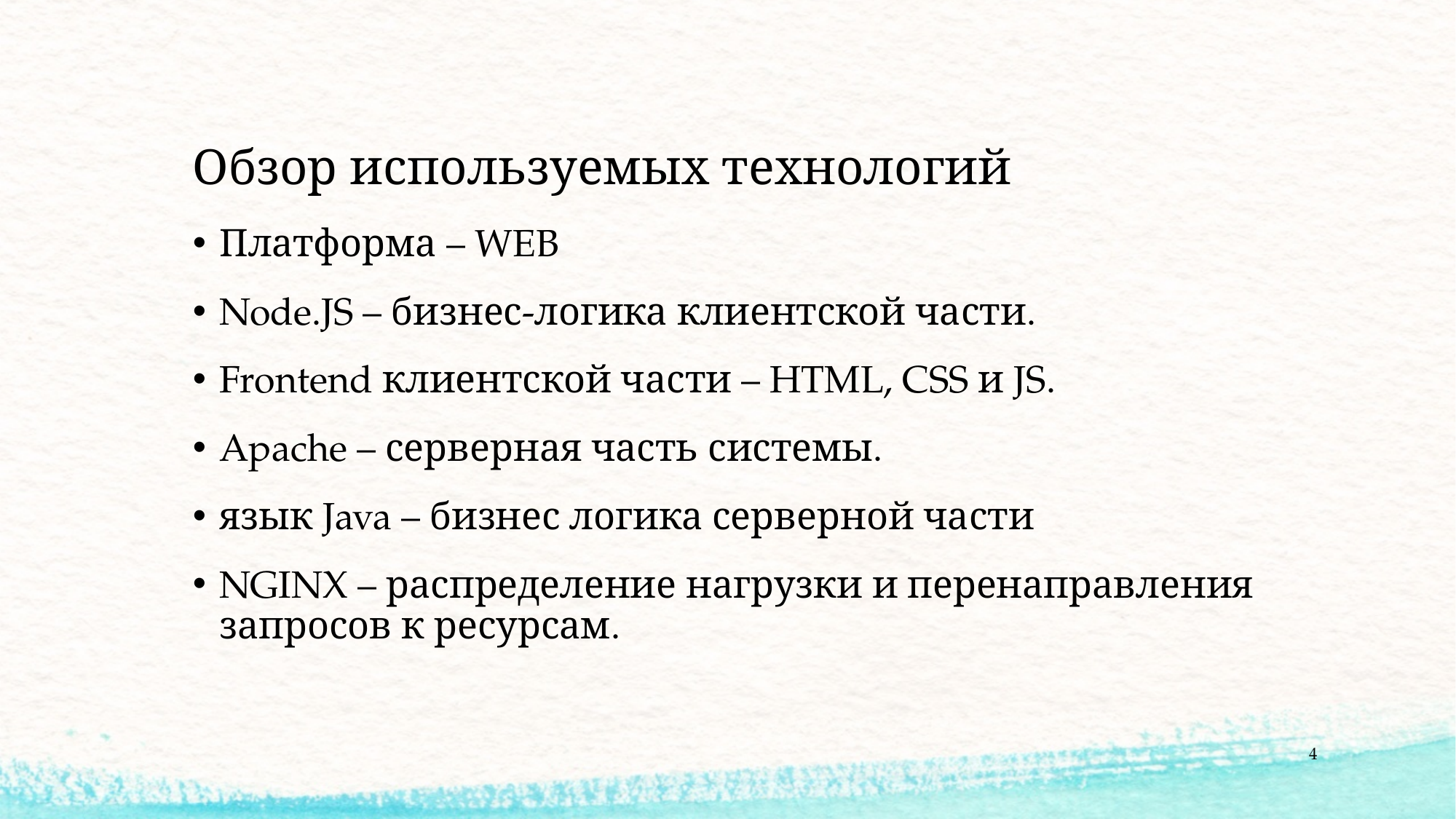

# Обзор используемых технологий
Платформа – WEB
Node.JS – бизнес-логика клиентской части.
Frontend клиентской части – HTML, CSS и JS.
Apache – серверная часть системы.
язык Java – бизнес логика серверной части
NGINX – распределение нагрузки и перенаправления запросов к ресурсам.
4